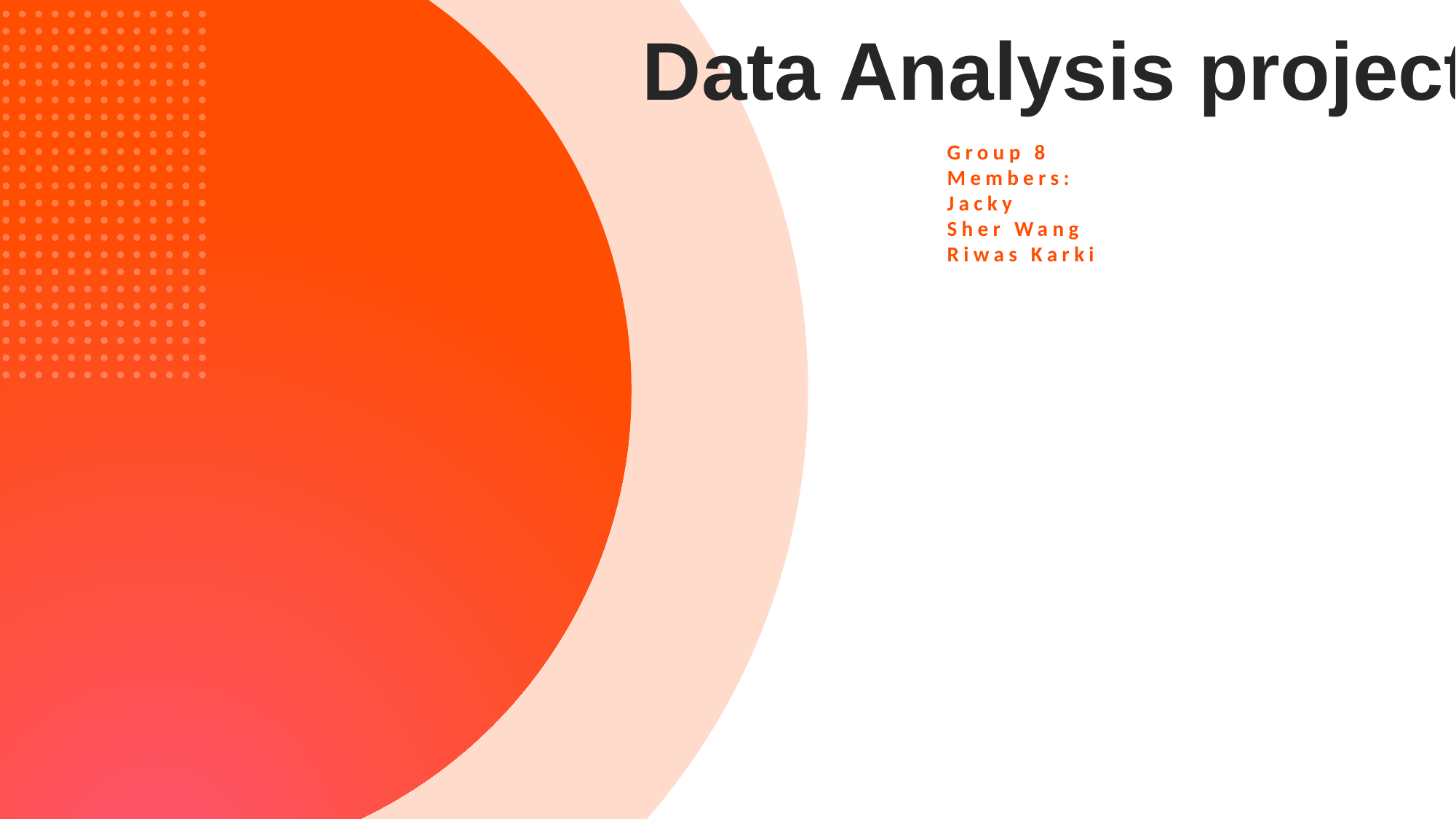

Data Analysis project
Group 8
Members:
Jacky
Sher Wang
Riwas Karki